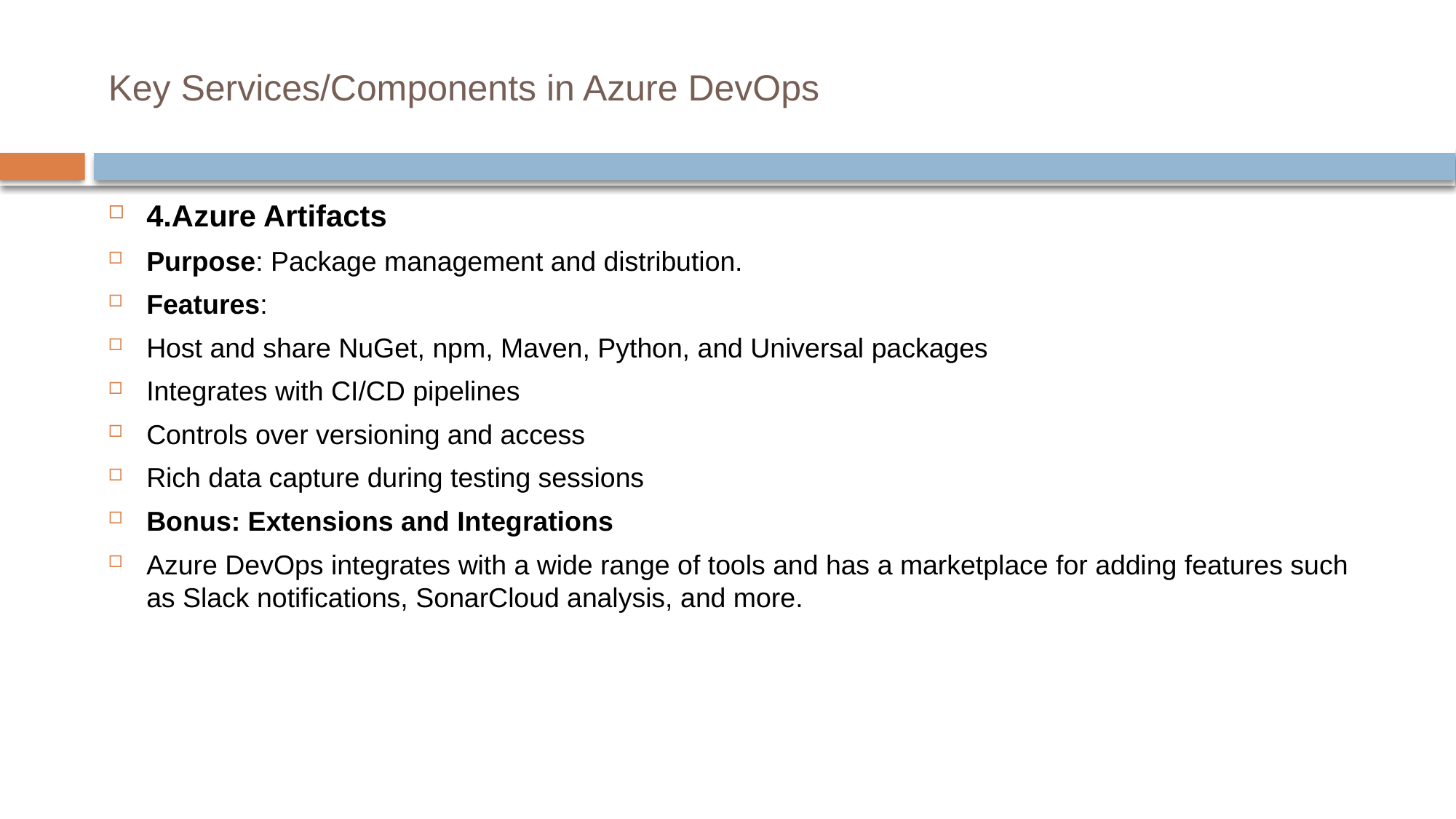

# Key Services/Components in Azure DevOps
4.Azure Artifacts
Purpose: Package management and distribution.
Features:
Host and share NuGet, npm, Maven, Python, and Universal packages
Integrates with CI/CD pipelines
Controls over versioning and access
Rich data capture during testing sessions
Bonus: Extensions and Integrations
Azure DevOps integrates with a wide range of tools and has a marketplace for adding features such as Slack notifications, SonarCloud analysis, and more.